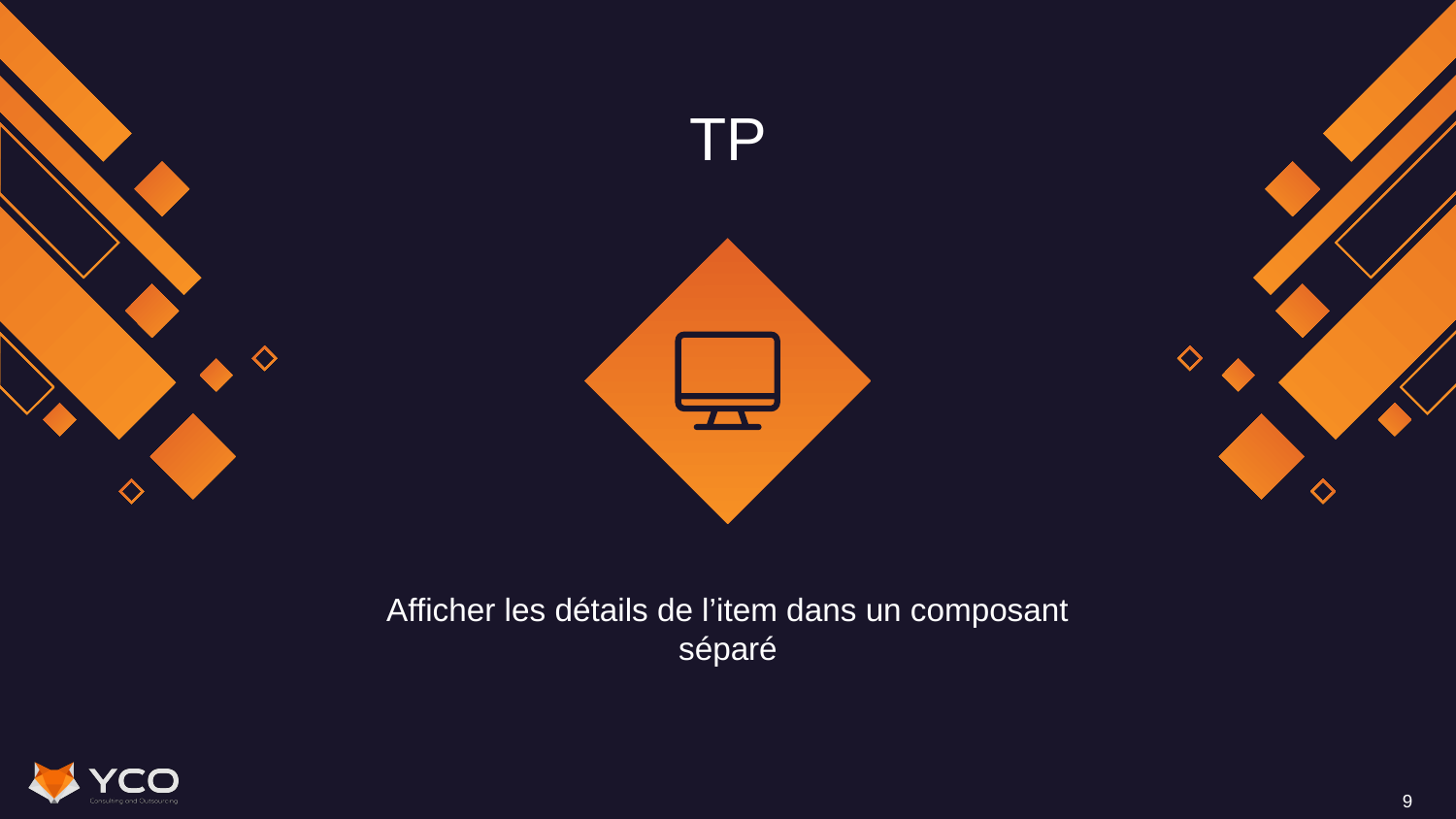

# TP

Afficher les détails de l’item dans un composant séparé